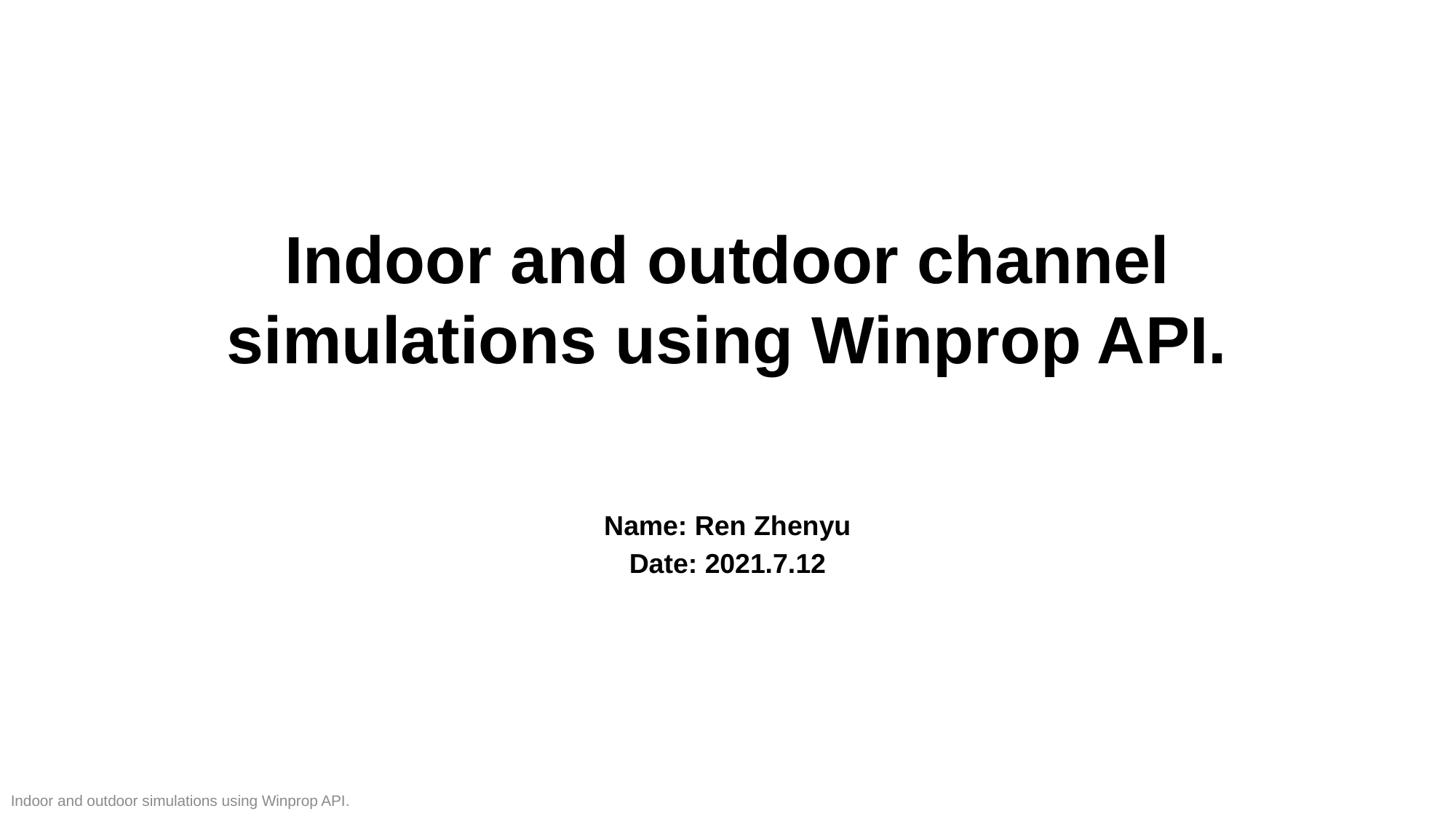

Indoor and outdoor channel simulations using Winprop API.

Name: Ren Zhenyu
Date: 2021.7.12